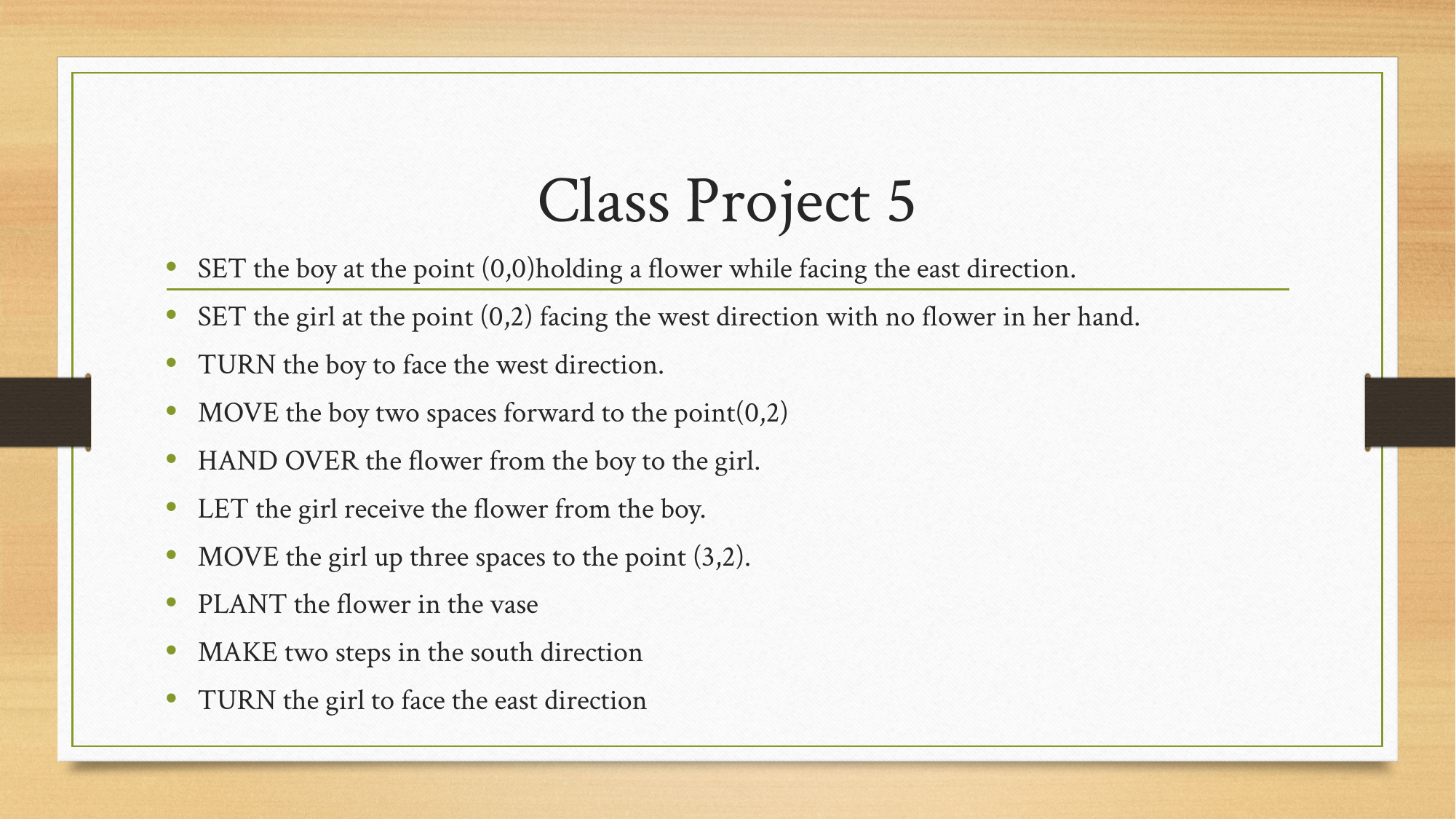

# Class Project 5
SET the boy at the point (0,0)holding a flower while facing the east direction.
SET the girl at the point (0,2) facing the west direction with no flower in her hand.
TURN the boy to face the west direction.
MOVE the boy two spaces forward to the point(0,2)
HAND OVER the flower from the boy to the girl.
LET the girl receive the flower from the boy.
MOVE the girl up three spaces to the point (3,2).
PLANT the flower in the vase
MAKE two steps in the south direction
TURN the girl to face the east direction